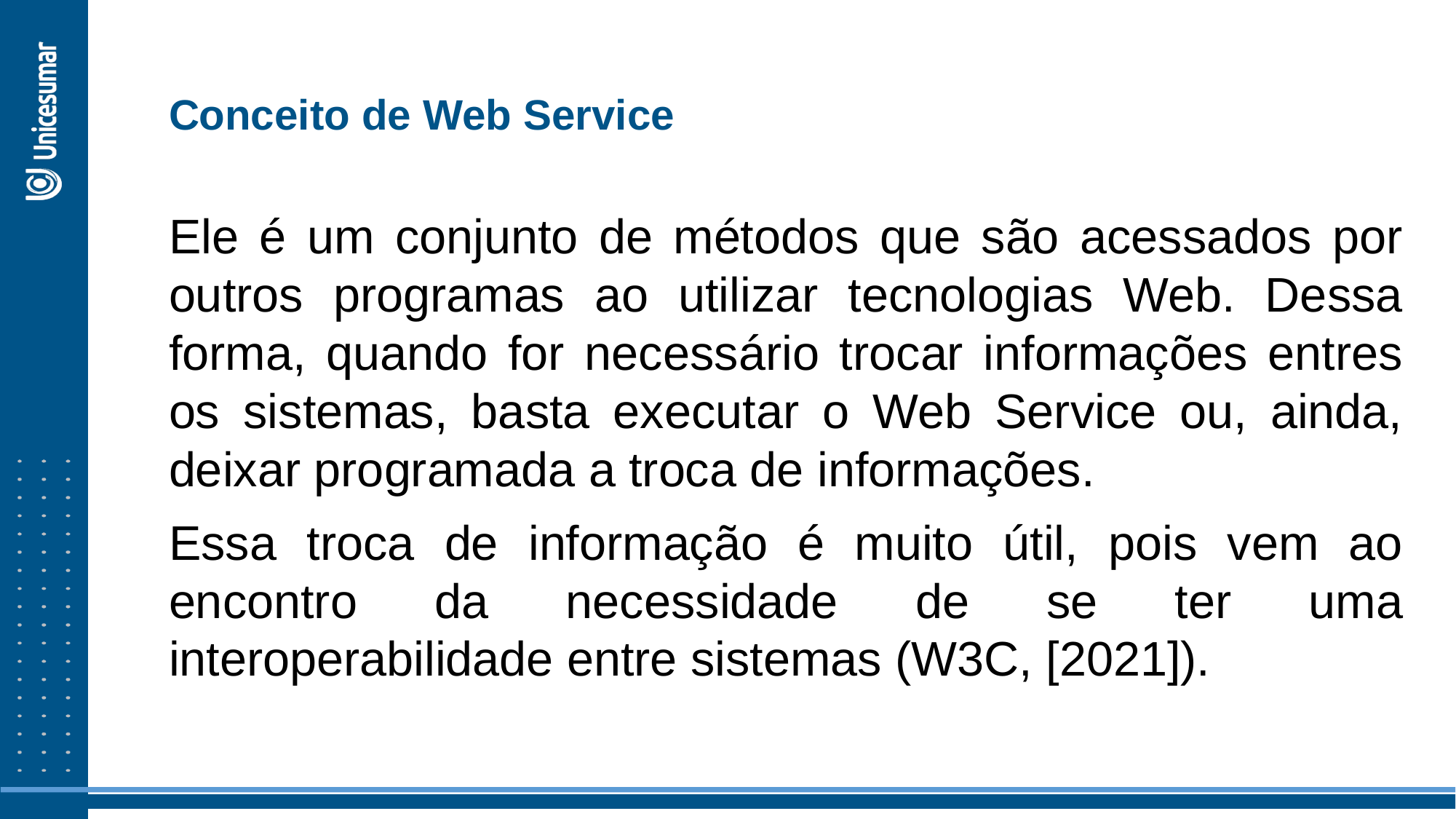

Conceito de Web Service
Ele é um conjunto de métodos que são acessados por outros programas ao utilizar tecnologias Web. Dessa forma, quando for necessário trocar informações entres os sistemas, basta executar o Web Service ou, ainda, deixar programada a troca de informações.
Essa troca de informação é muito útil, pois vem ao encontro da necessidade de se ter uma interoperabilidade entre sistemas (W3C, [2021]).